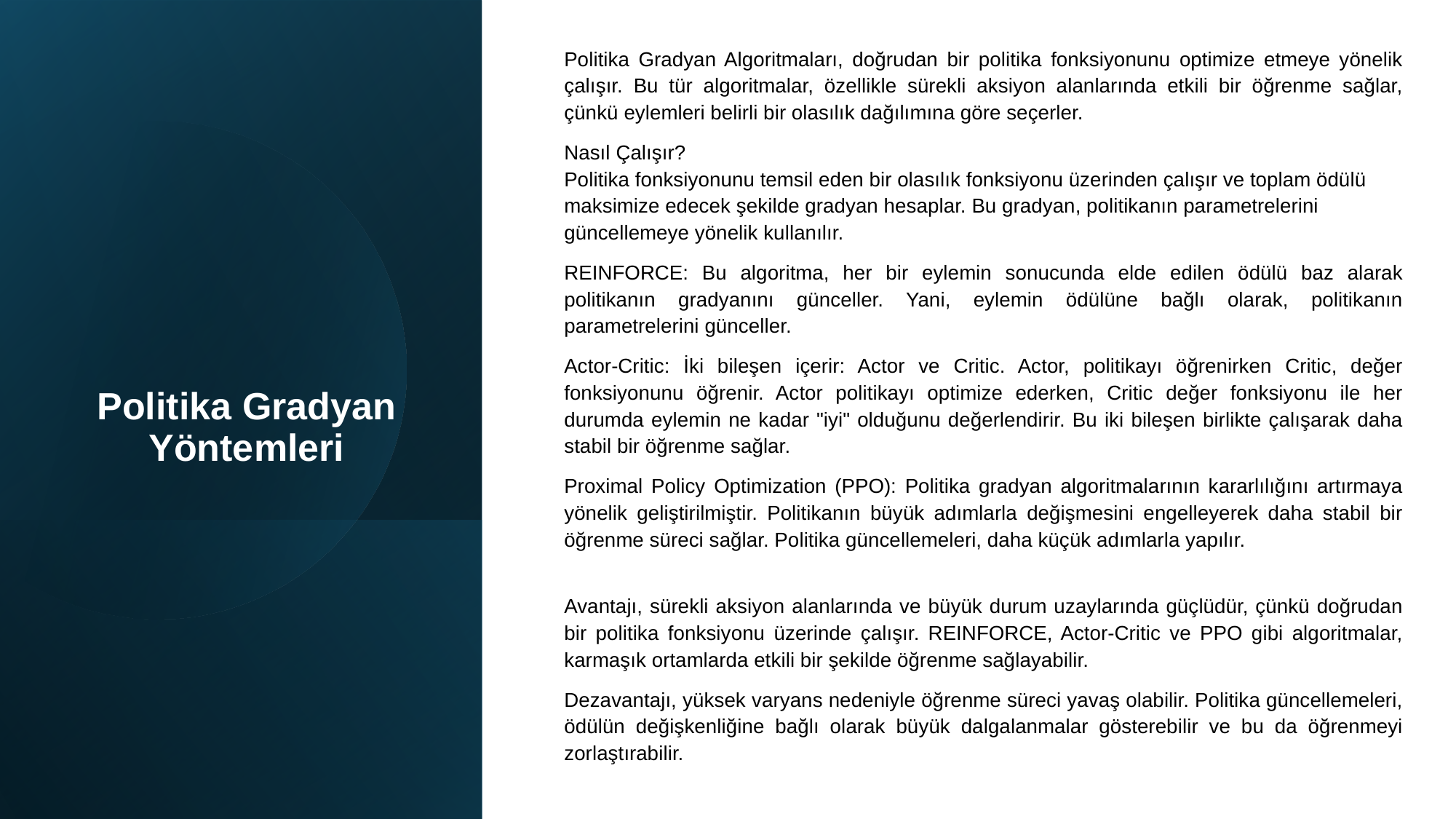

Politika Gradyan Algoritmaları, doğrudan bir politika fonksiyonunu optimize etmeye yönelik çalışır. Bu tür algoritmalar, özellikle sürekli aksiyon alanlarında etkili bir öğrenme sağlar, çünkü eylemleri belirli bir olasılık dağılımına göre seçerler.
Nasıl Çalışır?
Politika fonksiyonunu temsil eden bir olasılık fonksiyonu üzerinden çalışır ve toplam ödülü maksimize edecek şekilde gradyan hesaplar. Bu gradyan, politikanın parametrelerini güncellemeye yönelik kullanılır.
REINFORCE: Bu algoritma, her bir eylemin sonucunda elde edilen ödülü baz alarak politikanın gradyanını günceller. Yani, eylemin ödülüne bağlı olarak, politikanın parametrelerini günceller.
Actor-Critic: İki bileşen içerir: Actor ve Critic. Actor, politikayı öğrenirken Critic, değer fonksiyonunu öğrenir. Actor politikayı optimize ederken, Critic değer fonksiyonu ile her durumda eylemin ne kadar "iyi" olduğunu değerlendirir. Bu iki bileşen birlikte çalışarak daha stabil bir öğrenme sağlar.
Proximal Policy Optimization (PPO): Politika gradyan algoritmalarının kararlılığını artırmaya yönelik geliştirilmiştir. Politikanın büyük adımlarla değişmesini engelleyerek daha stabil bir öğrenme süreci sağlar. Politika güncellemeleri, daha küçük adımlarla yapılır.

Avantajı, sürekli aksiyon alanlarında ve büyük durum uzaylarında güçlüdür, çünkü doğrudan bir politika fonksiyonu üzerinde çalışır. REINFORCE, Actor-Critic ve PPO gibi algoritmalar, karmaşık ortamlarda etkili bir şekilde öğrenme sağlayabilir.
Dezavantajı, yüksek varyans nedeniyle öğrenme süreci yavaş olabilir. Politika güncellemeleri, ödülün değişkenliğine bağlı olarak büyük dalgalanmalar gösterebilir ve bu da öğrenmeyi zorlaştırabilir.

# Politika Gradyan Yöntemleri